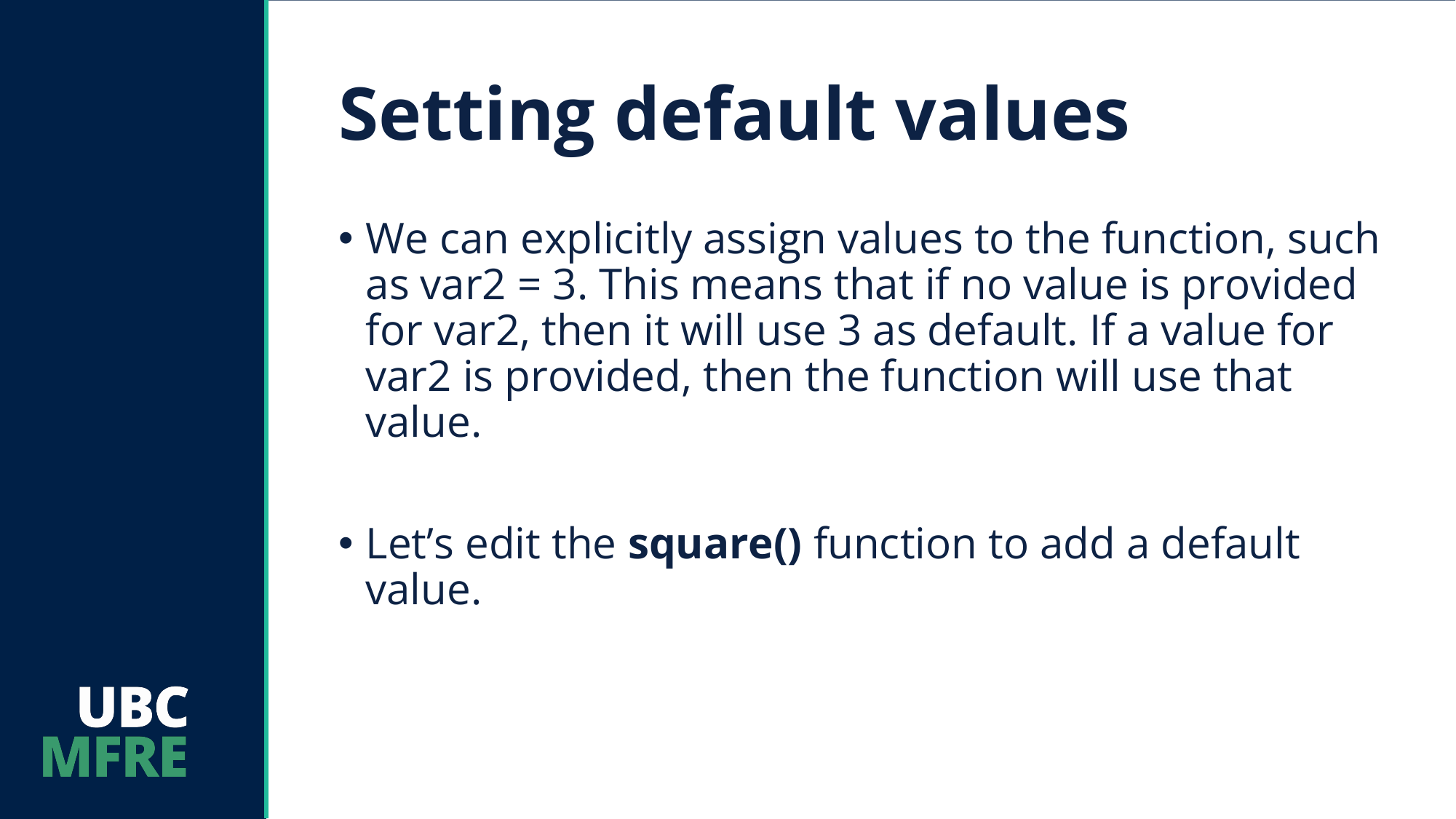

# Setting default values
We can explicitly assign values to the function, such as var2 = 3. This means that if no value is provided for var2, then it will use 3 as default. If a value for var2 is provided, then the function will use that value.

Let’s edit the square() function to add a default value.